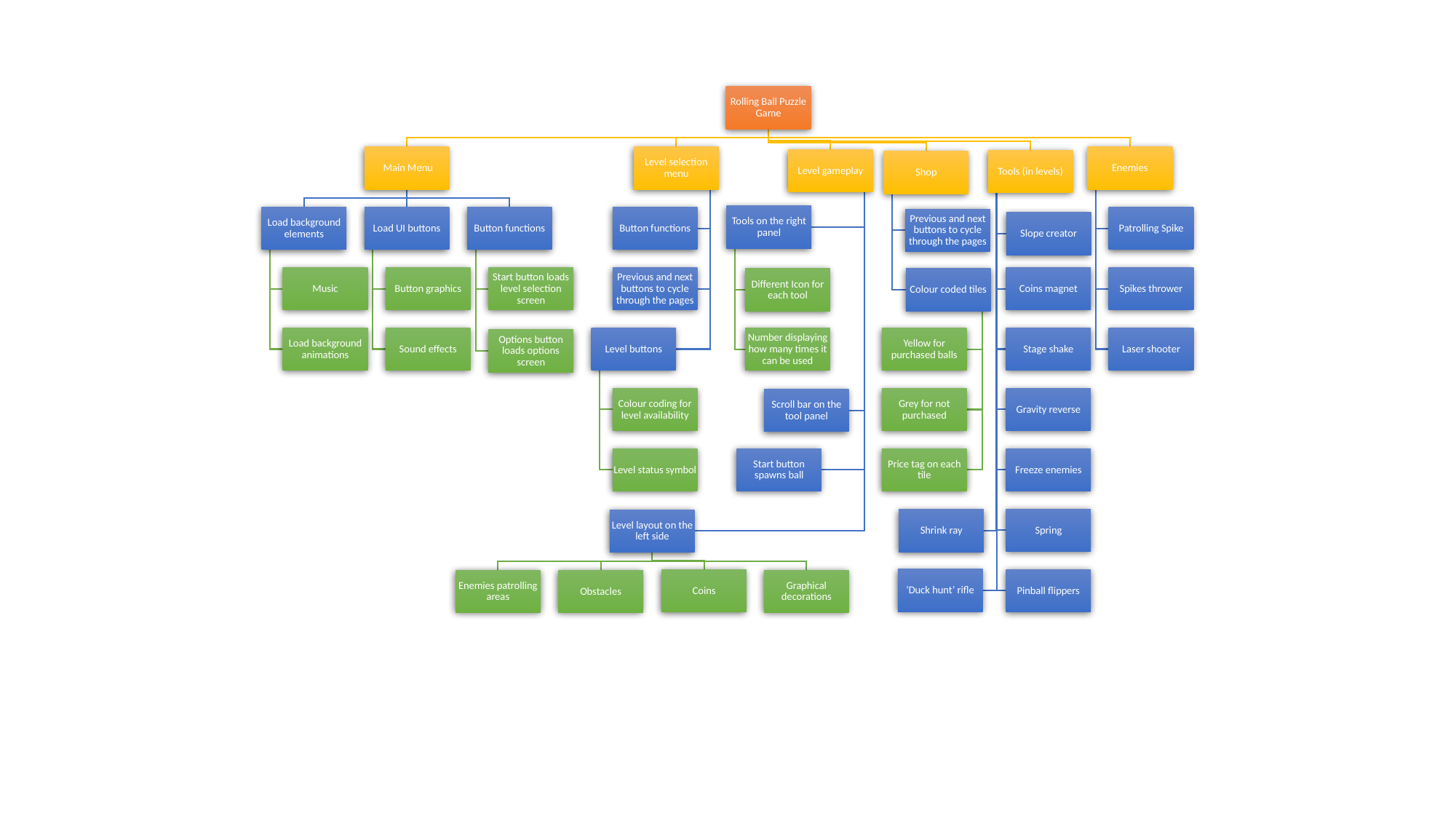

Rolling Ball Puzzle Game
 Main Menu
Load background elements
Music
Load background animations
Load UI buttons
Button graphics
Sound effects
Button functions
Start button loads level selection screen
Options button loads options screen
Level selection menu
Button functions
Previous and next buttons to cycle through the pages
Level buttons
Colour coding for level availability
Level status symbol
Level gameplay
Tools on the right panel
Different Icon for each tool
Number displaying how many times it can be used
Scroll bar on the tool panel
Start button spawns ball
Level layout on the left side
Enemies patrolling areas
Obstacles
Coins
Graphical decorations
Shop
Previous and next buttons to cycle through the pages
Colour coded tiles
Yellow for purchased balls
Grey for not purchased
Price tag on each tile
Tools (in levels)
Slope creator
Coins magnet
Stage shake
Gravity reverse
Freeze enemies
Spring
Pinball flippers
‘Duck hunt’ rifle
Shrink ray
Enemies
Patrolling Spike
Spikes thrower
Laser shooter